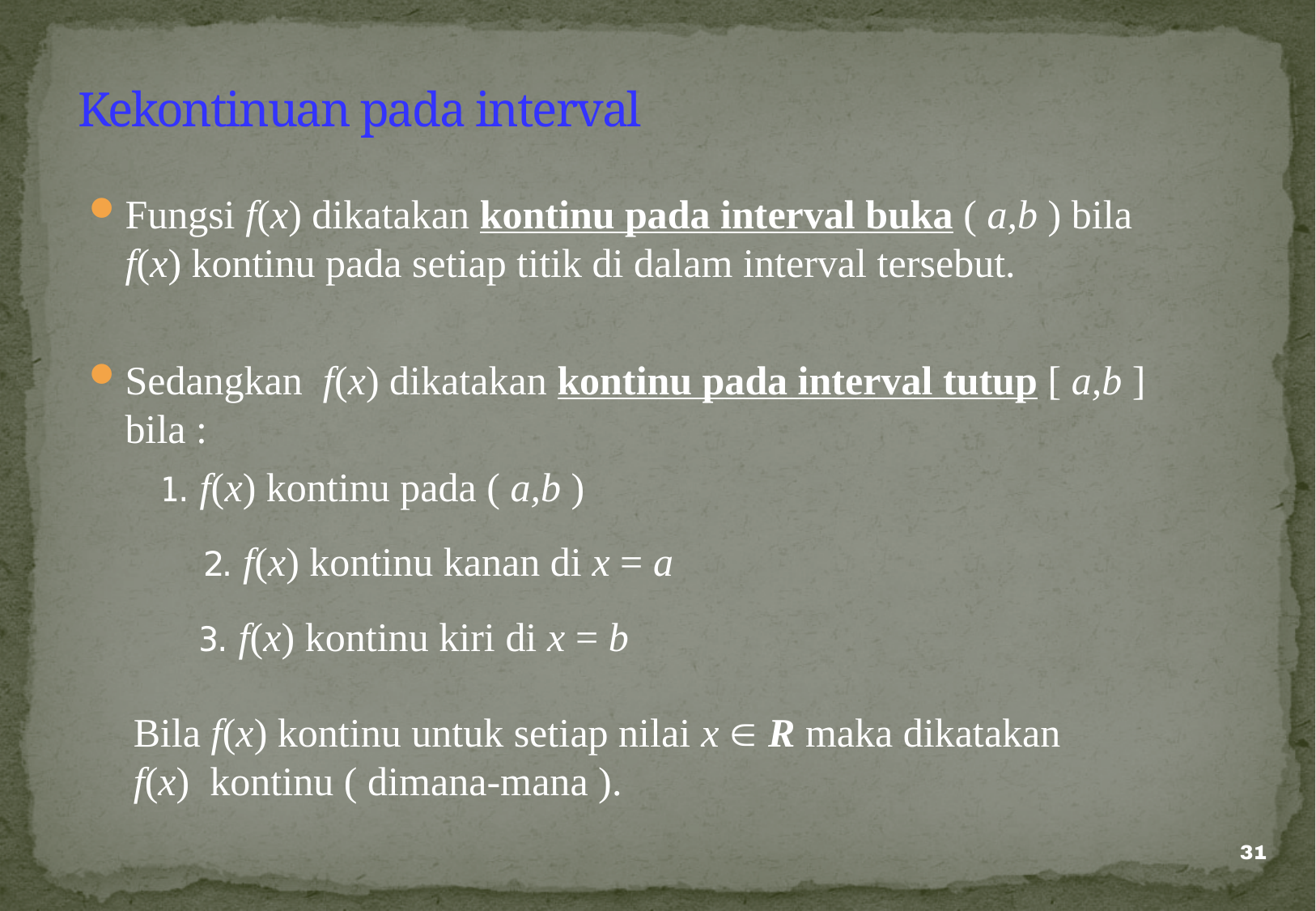

# Kekontinuan pada interval
Fungsi f(x) dikatakan kontinu pada interval buka ( a,b ) bila f(x) kontinu pada setiap titik di dalam interval tersebut.

Sedangkan  f(x) dikatakan kontinu pada interval tutup [ a,b ] bila :

1. f(x) kontinu pada ( a,b )

2. f(x) kontinu kanan di x = a
3. f(x) kontinu kiri di x = b
Bila f(x) kontinu untuk setiap nilai x ∈ R maka dikatakan f(x)  kontinu ( dimana-mana ).
31